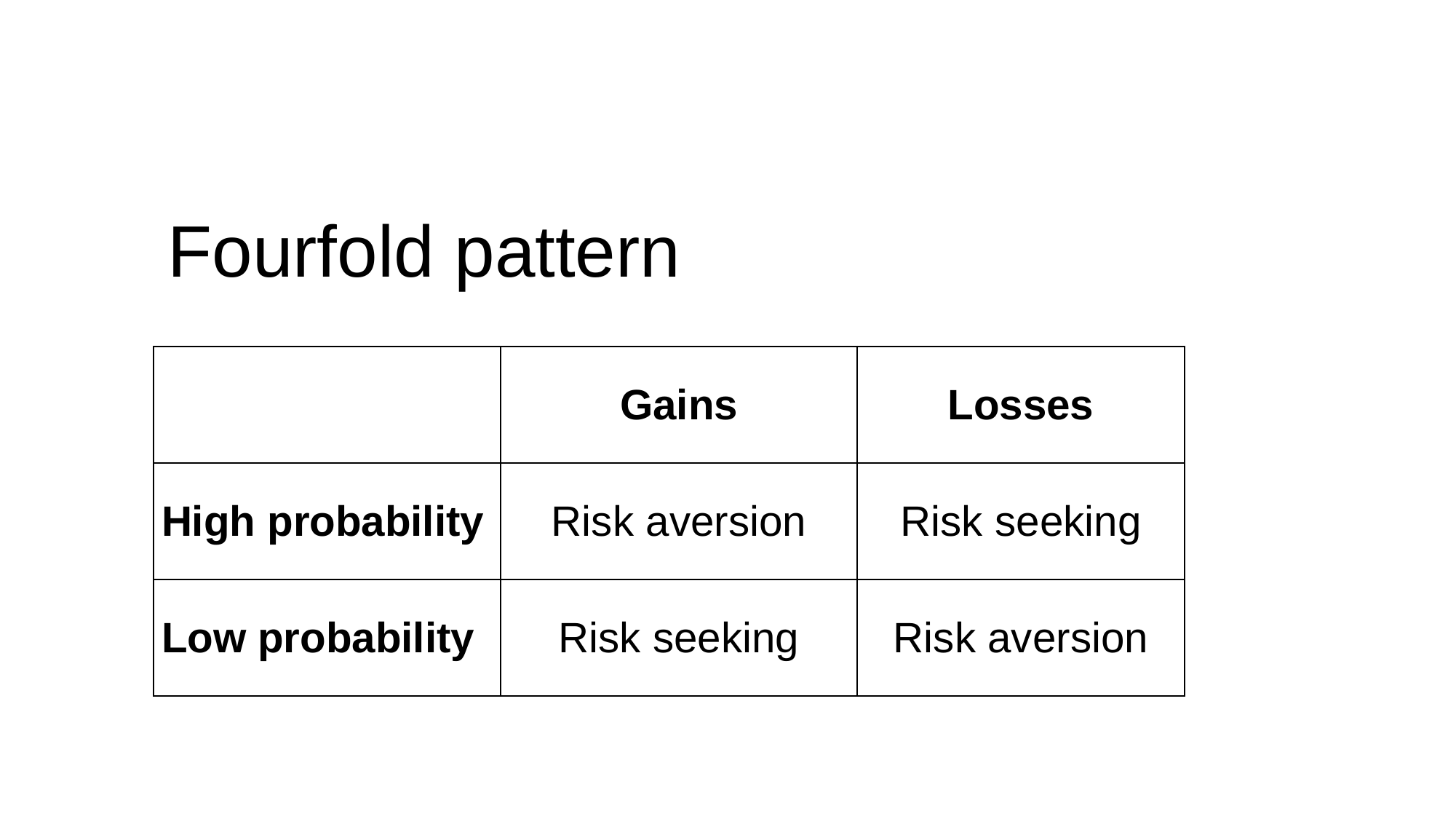

Fourfold pattern
|  | Gains | Losses |
| --- | --- | --- |
| High probability | Risk aversion | Risk seeking |
| Low probability | Risk seeking | Risk aversion |